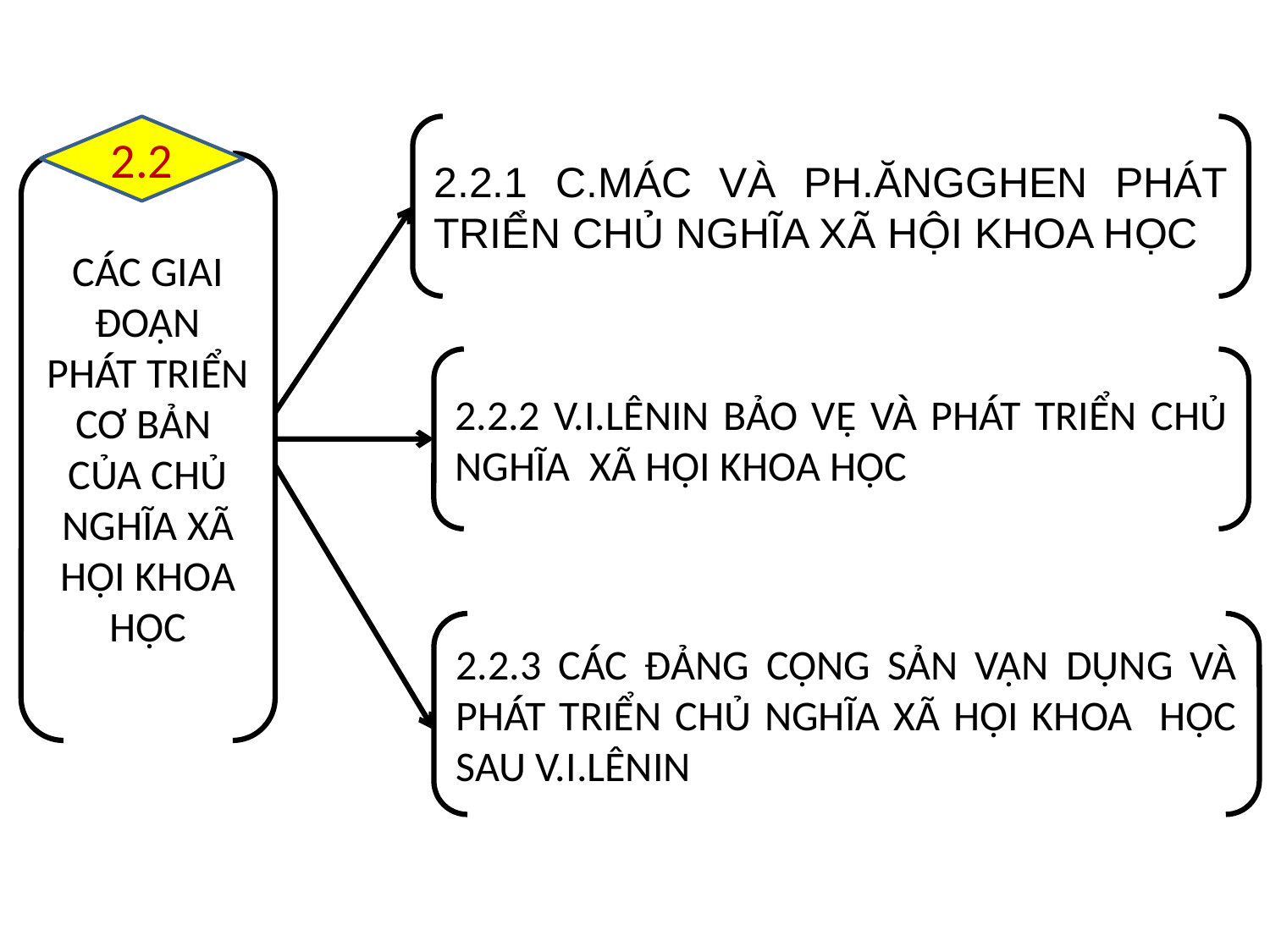

2.2
2.2.1 C.MÁC VÀ PH.ĂNGGHEN PHÁT TRIỂN CHỦ NGHĨA XÃ HỘI KHOA HỌC
CÁC GIAI ĐOẠN PHÁT TRIỂN CƠ BẢN  CỦA CHỦ NGHĨA XÃ HỘI KHOA HỌC
2.2.2 V.I.LÊNIN BẢO VỆ VÀ PHÁT TRIỂN CHỦ NGHĨA  XÃ HỘI KHOA HỌC
2.2.3 CÁC ĐẢNG CỘNG SẢN VẬN DỤNG VÀ PHÁT TRIỂN CHỦ NGHĨA XÃ HỘI KHOA  HỌC SAU V.I.LÊNIN